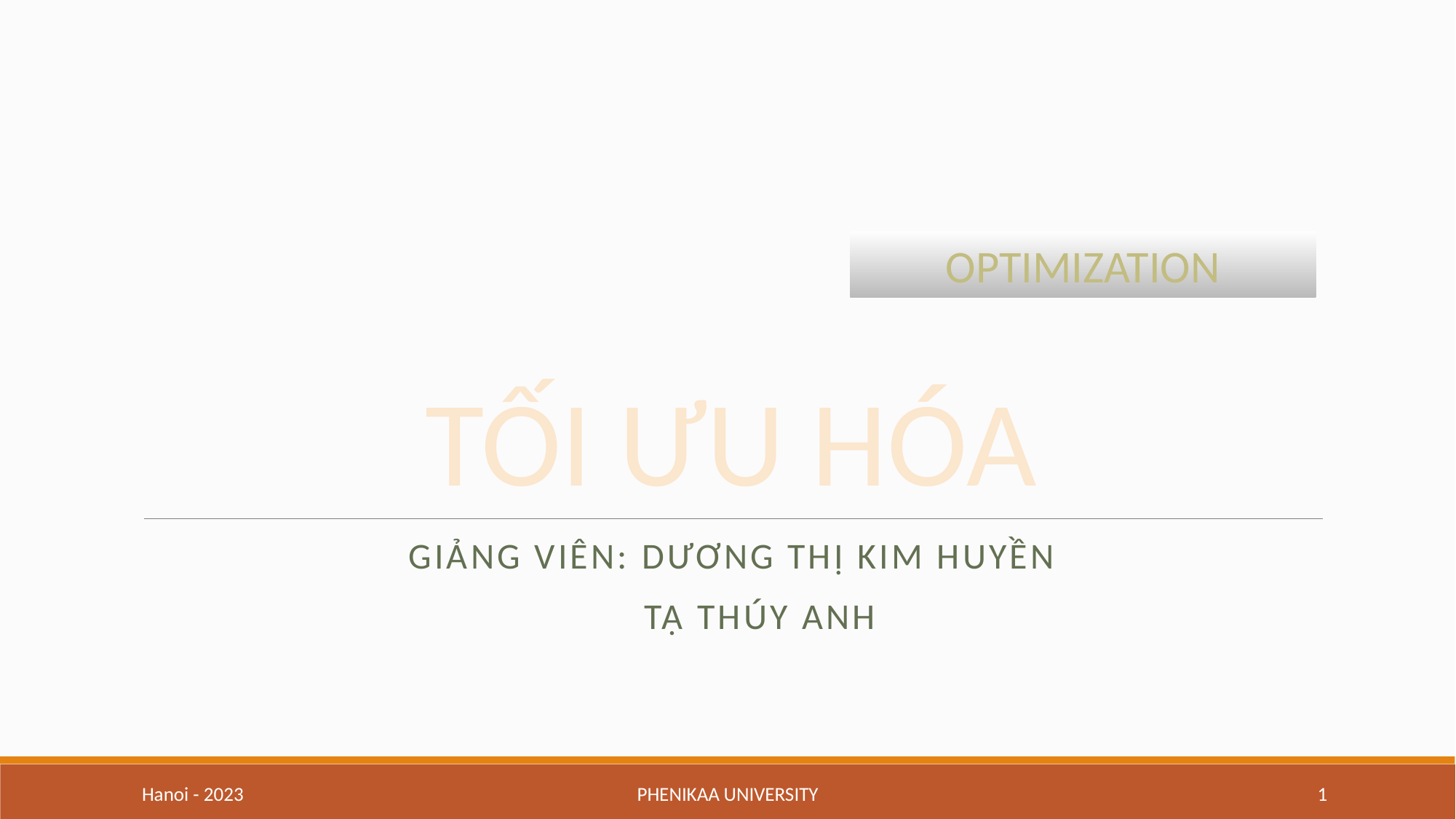

# TỐI ƯU HÓA
OPTIMIZATION
Giảng viên: Dương Thị Kim Huyền
     Tạ ThÚy Anh
Hanoi - 2023
PHENIKAA UNIVERSITY
1